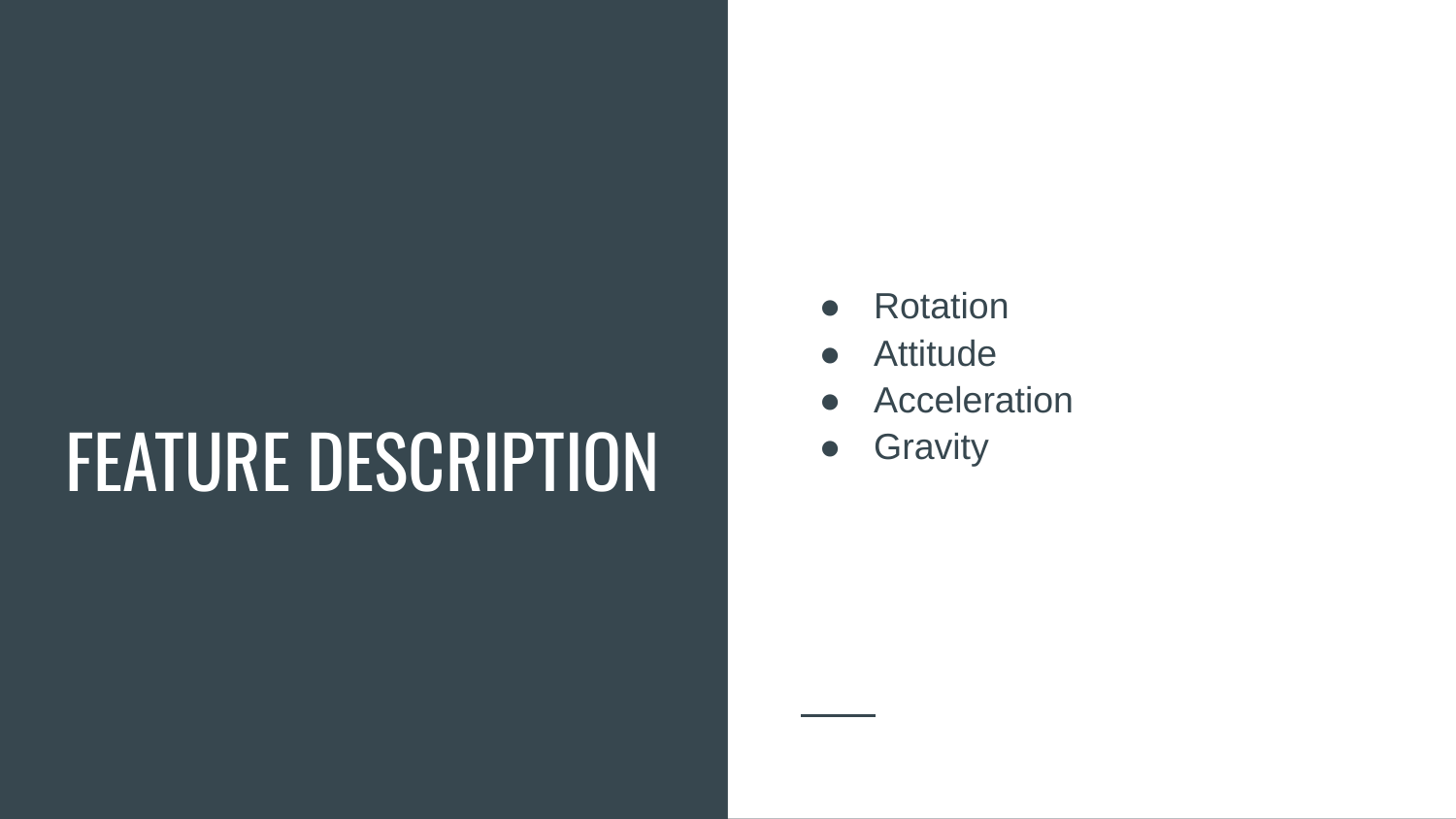

Rotation
Attitude
Acceleration
Gravity

# FEATURE DESCRIPTION